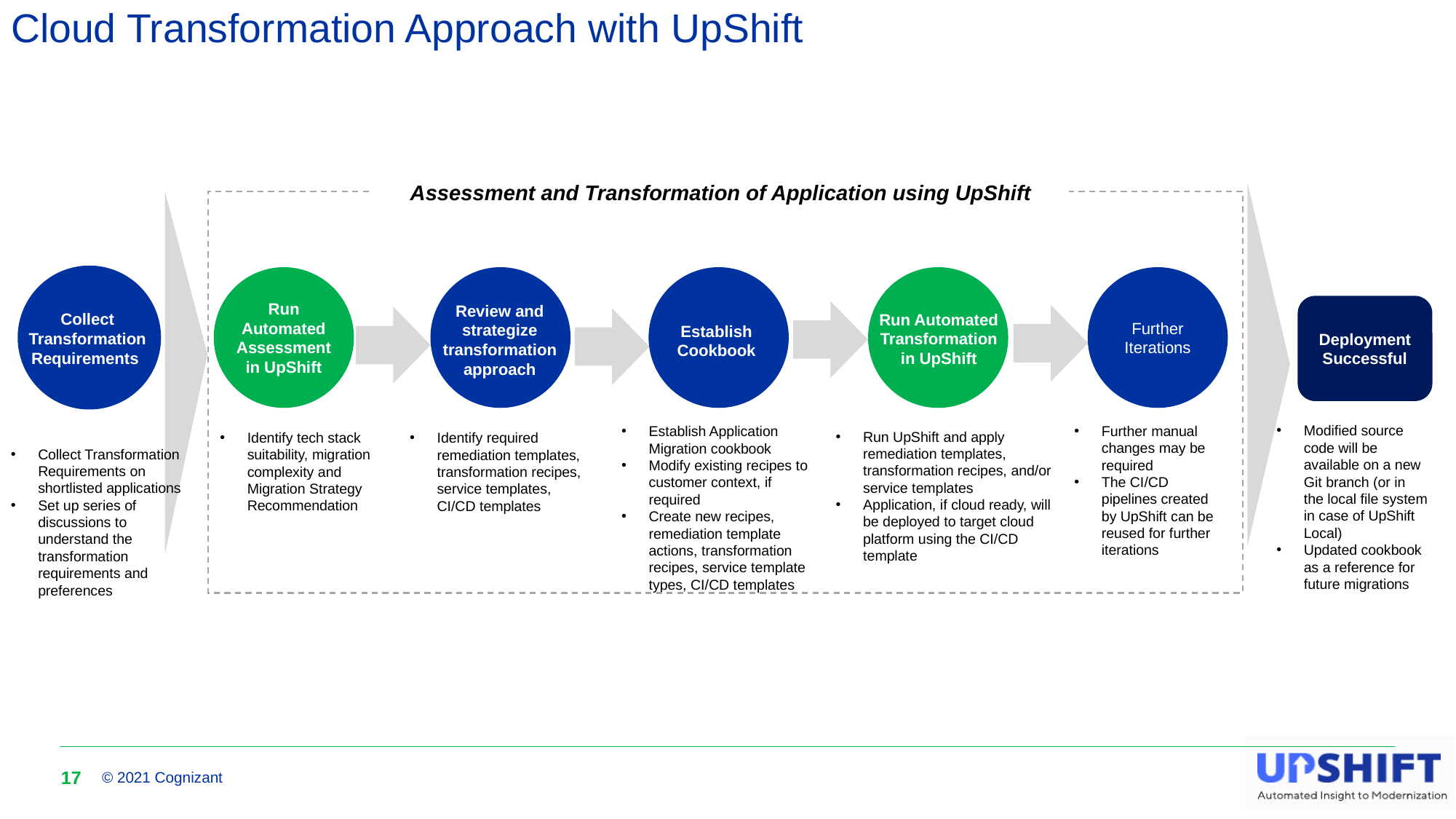

# Cloud Transformation Approach with UpShift
Assessment and Transformation of Application using UpShift

Run Automated Assessment in UpShift

Further Iterations
VSM
Collect Transformation Requirements
Review and strategize transformation approach

Deployment Successful
Run Automated Transformation in UpShift
Establish Cookbook

Further manual changes may be required
The CI/CD pipelines created by UpShift can be reused for further iterations
Identify tech stack suitability, migration complexity and Migration Strategy Recommendation
Collect Transformation Requirements on shortlisted applications
Set up series of discussions to understand the  transformation requirements and preferences
Identify required remediation templates, transformation recipes, service templates, CI/CD templates
Modified source code will be available on a new Git branch (or in the local file system in case of UpShift Local)
Updated cookbook as a reference for future migrations
Establish Application Migration cookbook
Modify existing recipes to customer context, if required
Create new recipes, remediation template actions, transformation recipes, service template types, CI/CD templates
Run UpShift and apply remediation templates, transformation recipes, and/or service templates
Application, if cloud ready, will be deployed to target cloud platform using the CI/CD template

17
© 2021 Cognizant